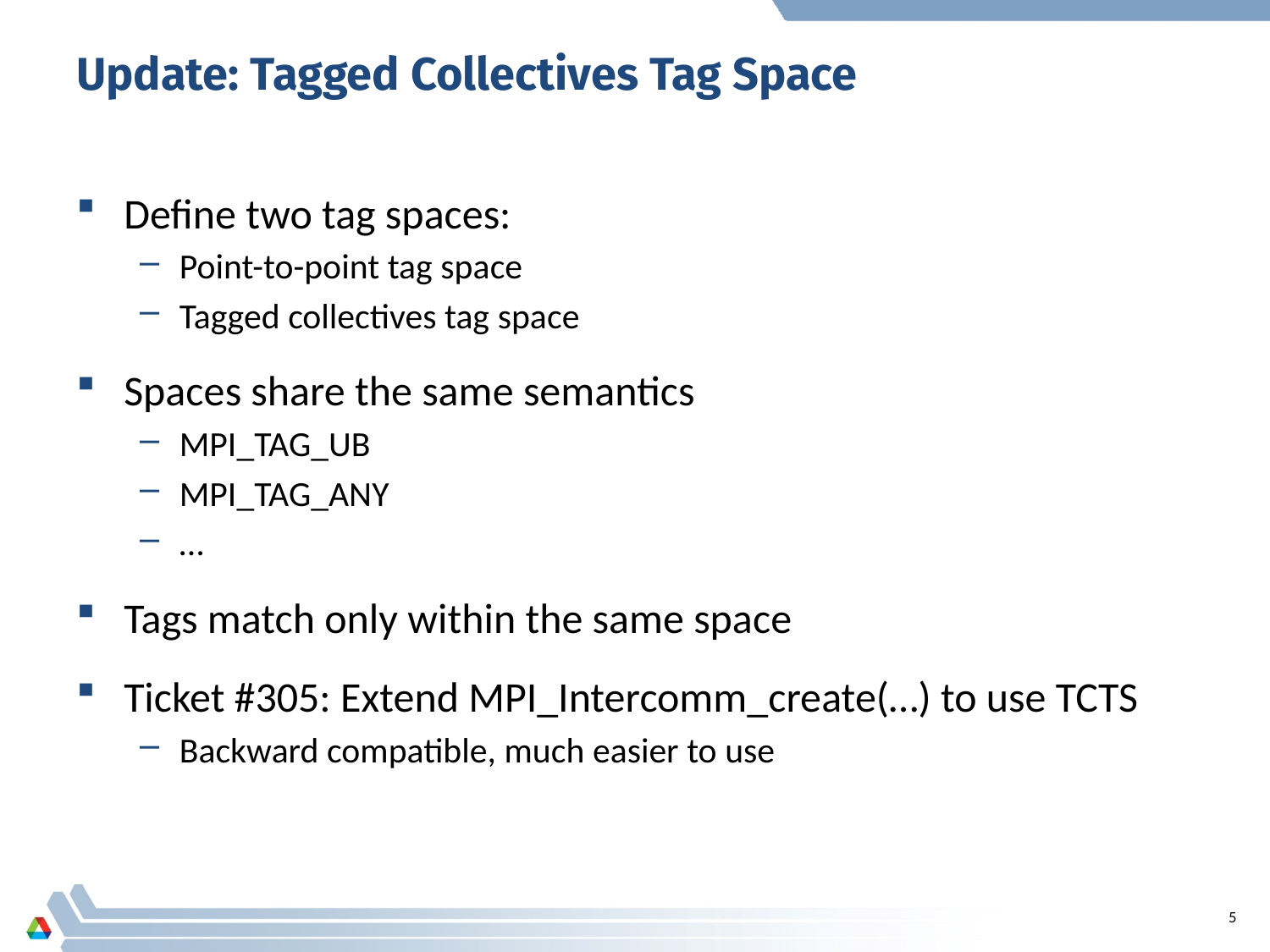

# Update: Tagged Collectives Tag Space
Define two tag spaces:
Point-to-point tag space
Tagged collectives tag space

Spaces share the same semantics
MPI_TAG_UB
MPI_TAG_ANY
…

Tags match only within the same space

Ticket #305: Extend MPI_Intercomm_create(…) to use TCTS
Backward compatible, much easier to use
5